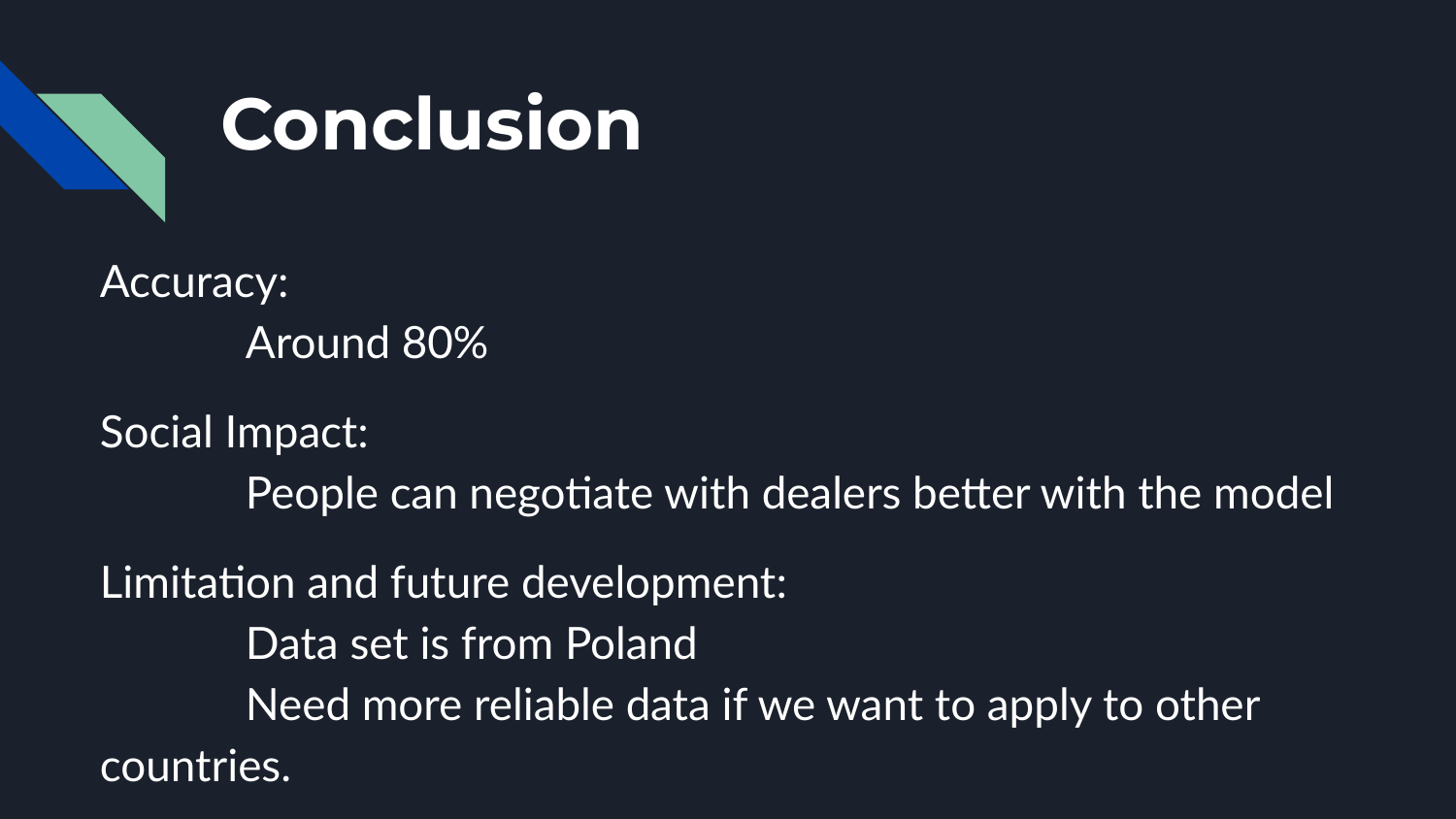

# Conclusion
Accuracy:
	Around 80%

Social Impact:
	People can negotiate with dealers better with the model

Limitation and future development:
	Data set is from Poland
	Need more reliable data if we want to apply to other countries.